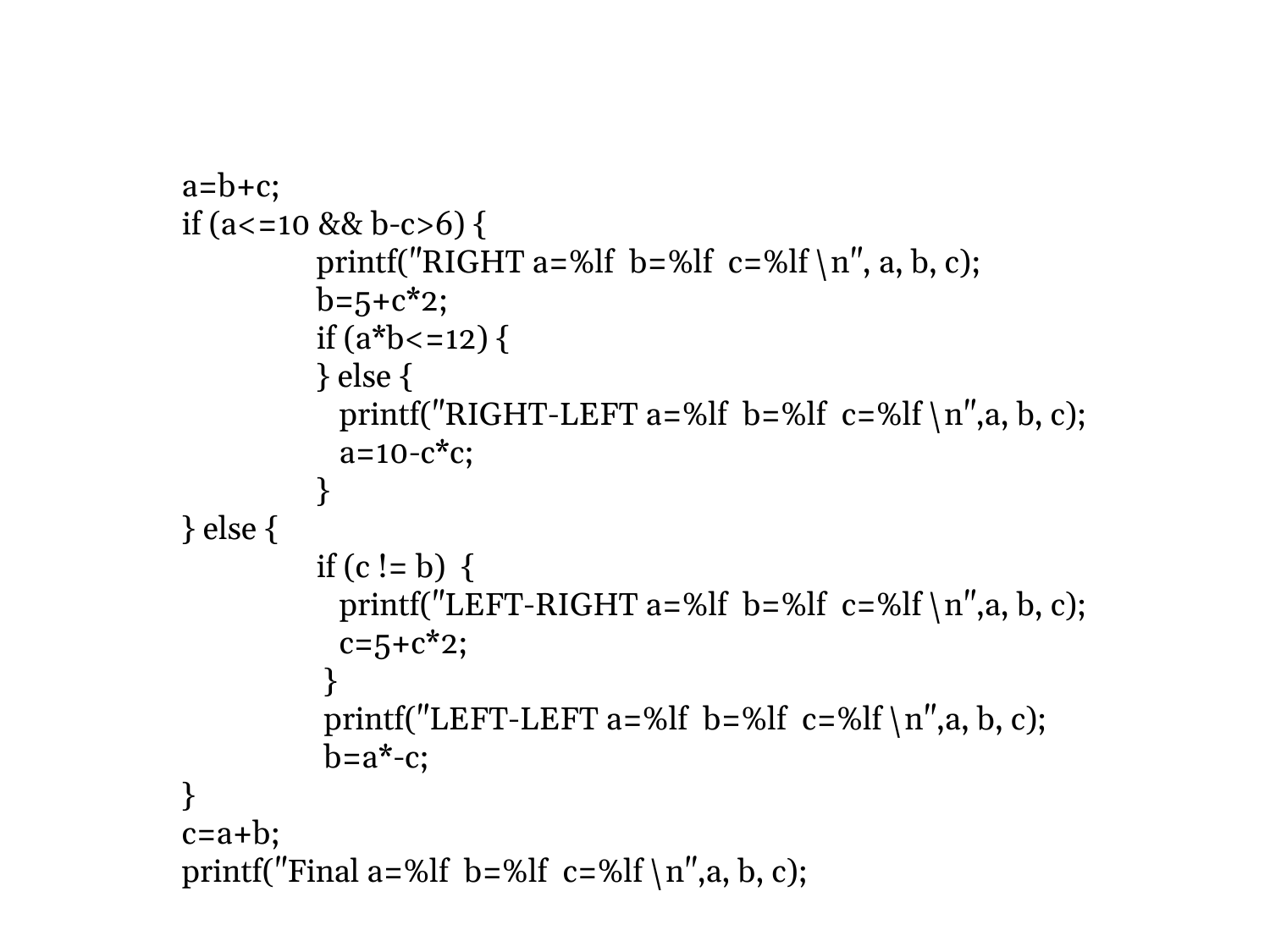

a=b+c;
if (a<=10 && b-c>6) {
      	 printf("RIGHT a=%lf  b=%lf  c=%lf \n", a, b, c);
	 b=5+c*2;
      	 if (a*b<=12) {
	 } else {
      	    printf("RIGHT-LEFT a=%lf  b=%lf  c=%lf \n",a, b, c);
        	    a=10-c*c;
  	 }
} else {
      	 if (c != b)  {
      	    printf("LEFT-RIGHT a=%lf  b=%lf  c=%lf \n",a, b, c);
  	    c=5+c*2;
 	  }
   	  printf("LEFT-LEFT a=%lf  b=%lf  c=%lf \n",a, b, c);
  	  b=a*-c;
}
c=a+b;
printf("Final a=%lf  b=%lf  c=%lf \n",a, b, c);